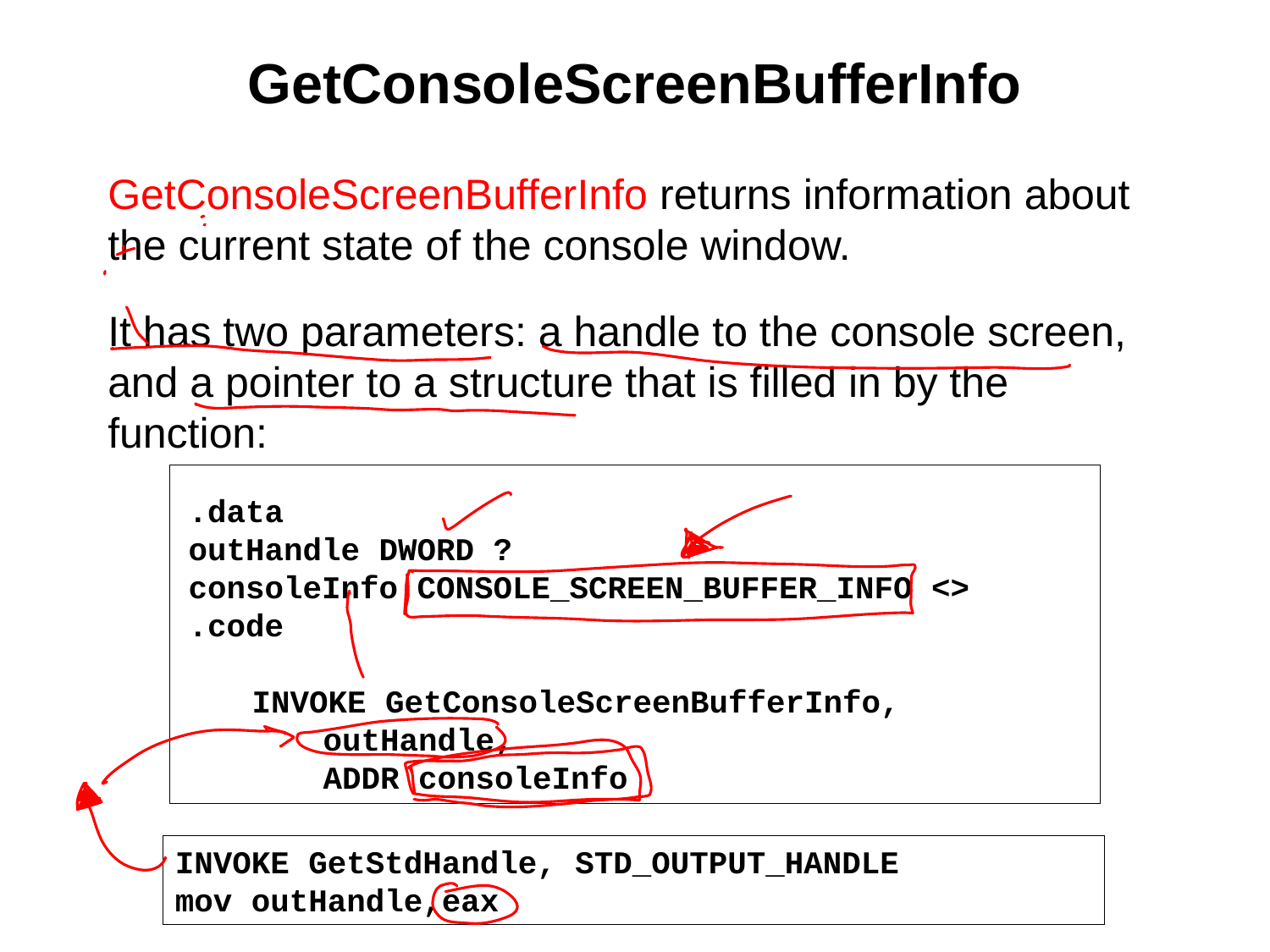

# GetConsoleScreenBufferInfo
GetConsoleScreenBufferInfo returns information about the current state of the console window.
It has two parameters: a handle to the console screen, and a pointer to a structure that is filled in by the function:
.data
outHandle DWORD ?
consoleInfo CONSOLE_SCREEN_BUFFER_INFO <>
.code

	INVOKE GetConsoleScreenBufferInfo,
		outHandle,
		ADDR consoleInfo
INVOKE GetStdHandle, STD_OUTPUT_HANDLE
mov outHandle,eax